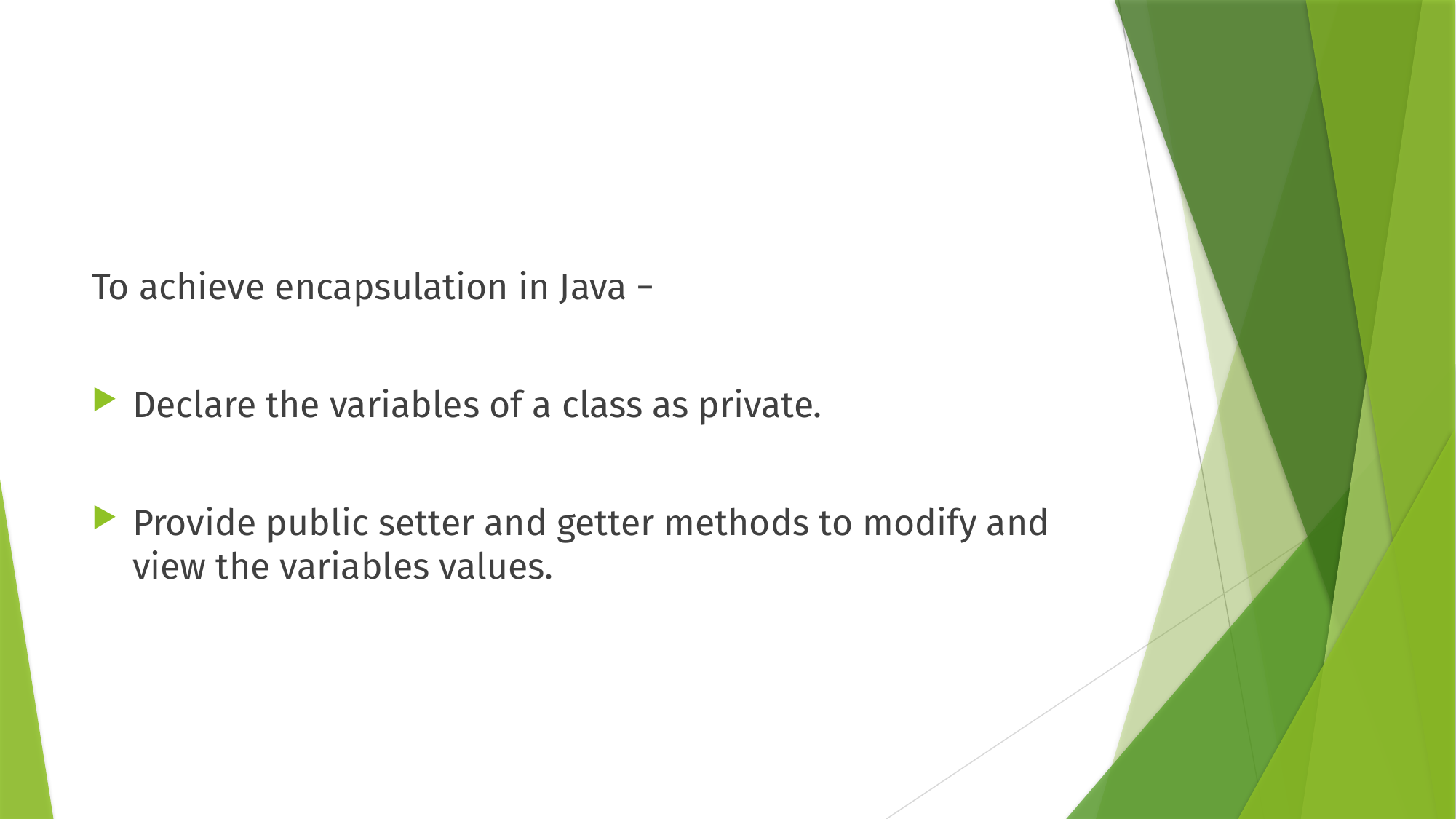

To achieve encapsulation in Java −

Declare the variables of a class as private.

Provide public setter and getter methods to modify and view the variables values.